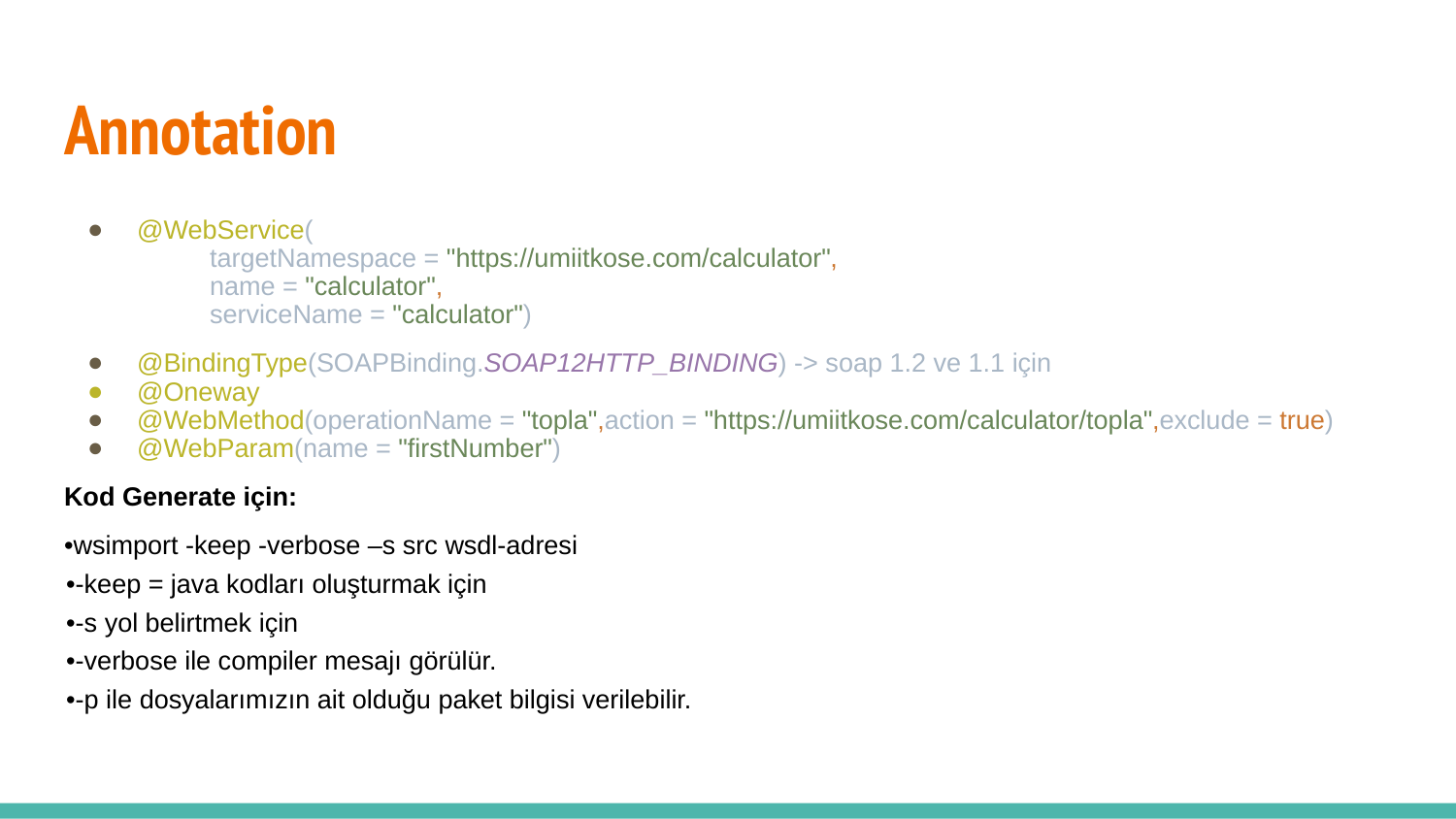

# Annotation
@WebService(
    	targetNamespace = "https://umiitkose.com/calculator",
    	name = "calculator",
    	serviceName = "calculator")
@BindingType(SOAPBinding.SOAP12HTTP_BINDING) -> soap 1.2 ve 1.1 için
@Oneway
@WebMethod(operationName = "topla",action = "https://umiitkose.com/calculator/topla",exclude = true)
@WebParam(name = "firstNumber")
Kod Generate için:
•wsimport -keep -verbose –s src wsdl-adresi
•-keep = java kodları oluşturmak için
•-s yol belirtmek için
•-verbose ile compiler mesajı görülür.
•-p ile dosyalarımızın ait olduğu paket bilgisi verilebilir.